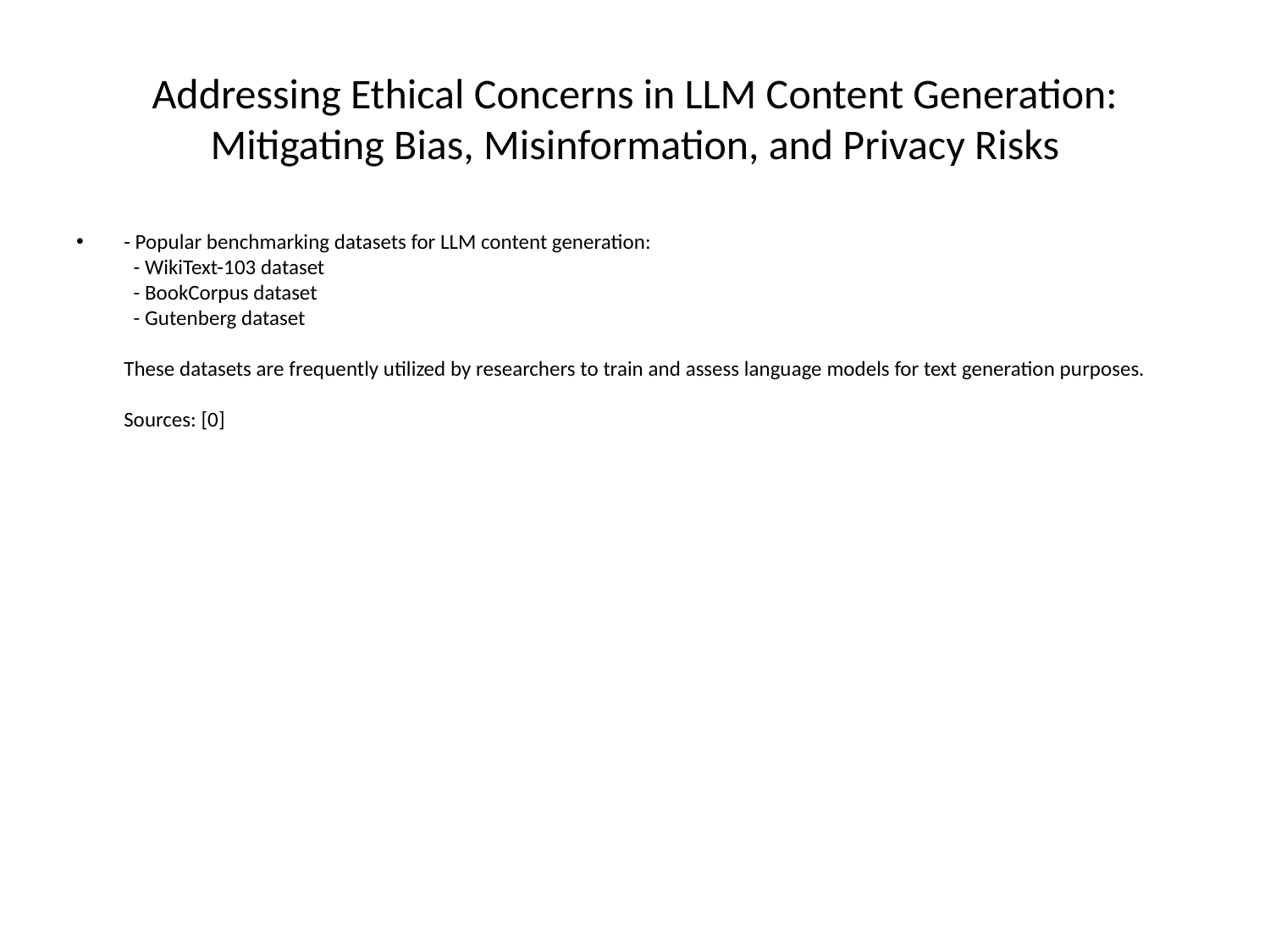

# Addressing Ethical Concerns in LLM Content Generation: Mitigating Bias, Misinformation, and Privacy Risks
- Popular benchmarking datasets for LLM content generation:
  - WikiText-103 dataset
  - BookCorpus dataset
  - Gutenberg dataset
These datasets are frequently utilized by researchers to train and assess language models for text generation purposes.
Sources: [0]